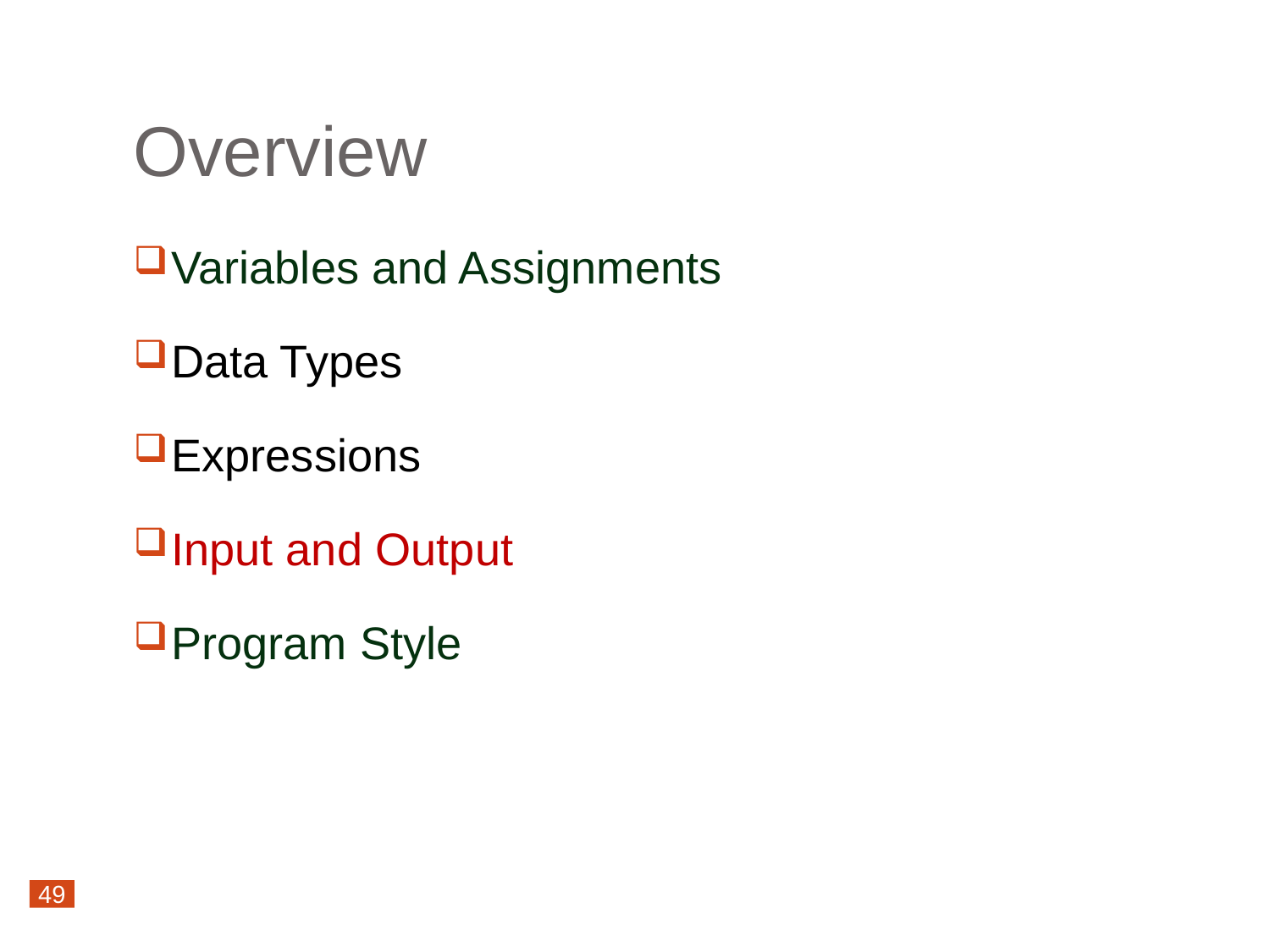

Overview
Variables and Assignments
Data Types
Expressions
Input and Output
Program Style
49